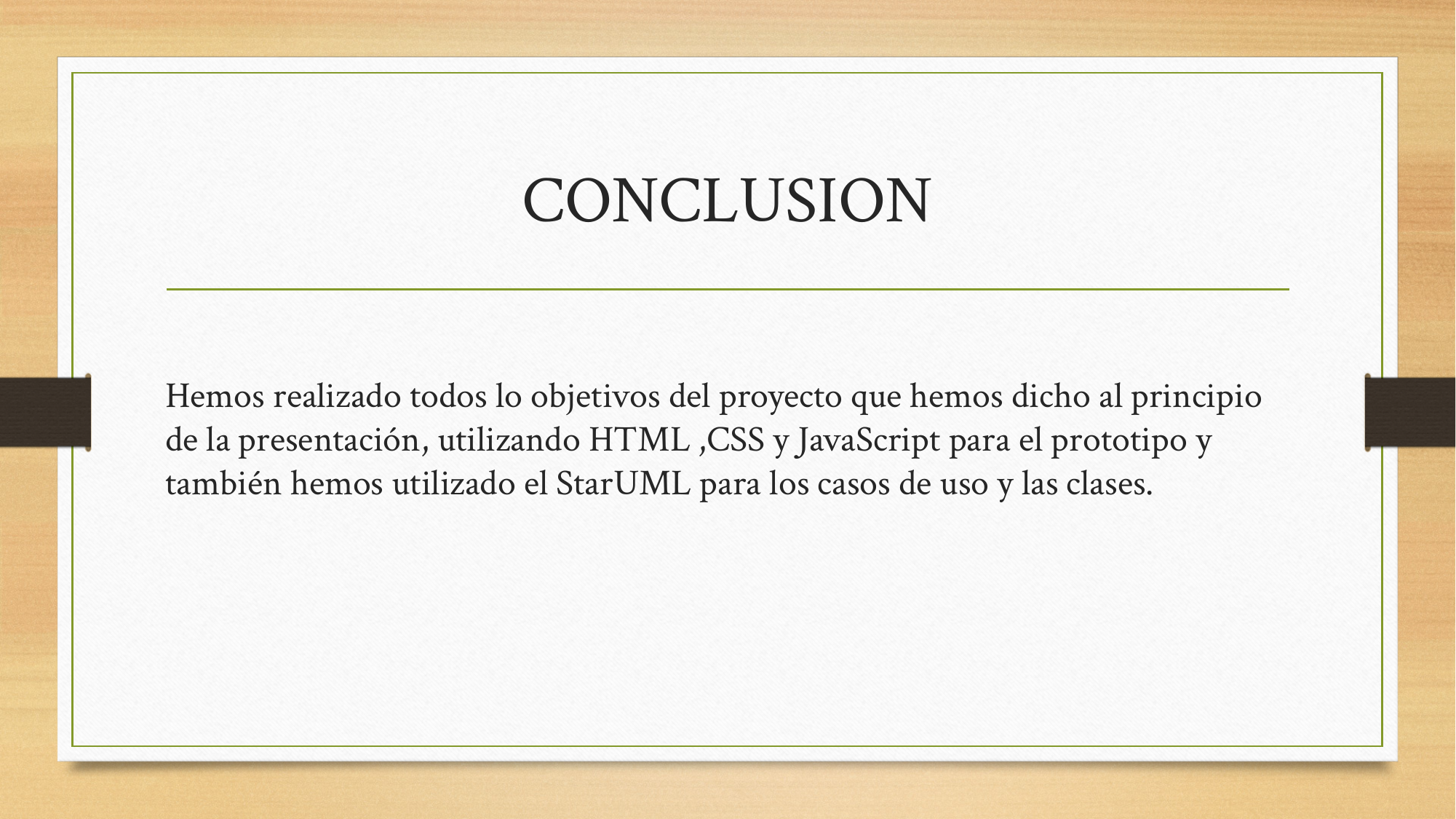

# CONCLUSION

Hemos realizado todos lo objetivos del proyecto que hemos dicho al principio de la presentación, utilizando HTML ,CSS y JavaScript para el prototipo y también hemos utilizado el StarUML para los casos de uso y las clases.